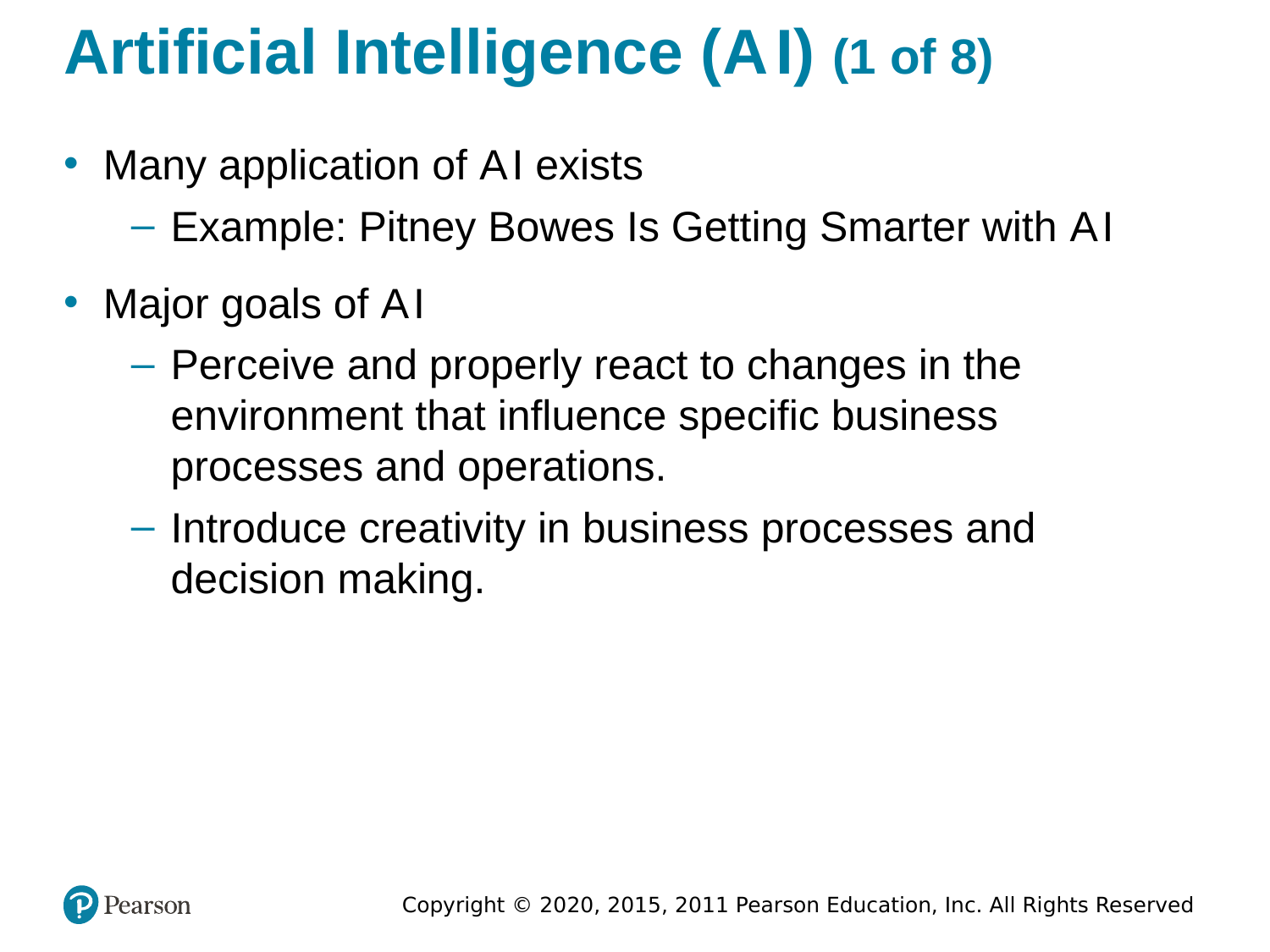

# Artificial Intelligence (A I) (1 of 8)
Many application of A I exists
Example: Pitney Bowes Is Getting Smarter with A I
Major goals of A I
Perceive and properly react to changes in the environment that influence specific business processes and operations.
Introduce creativity in business processes and decision making.